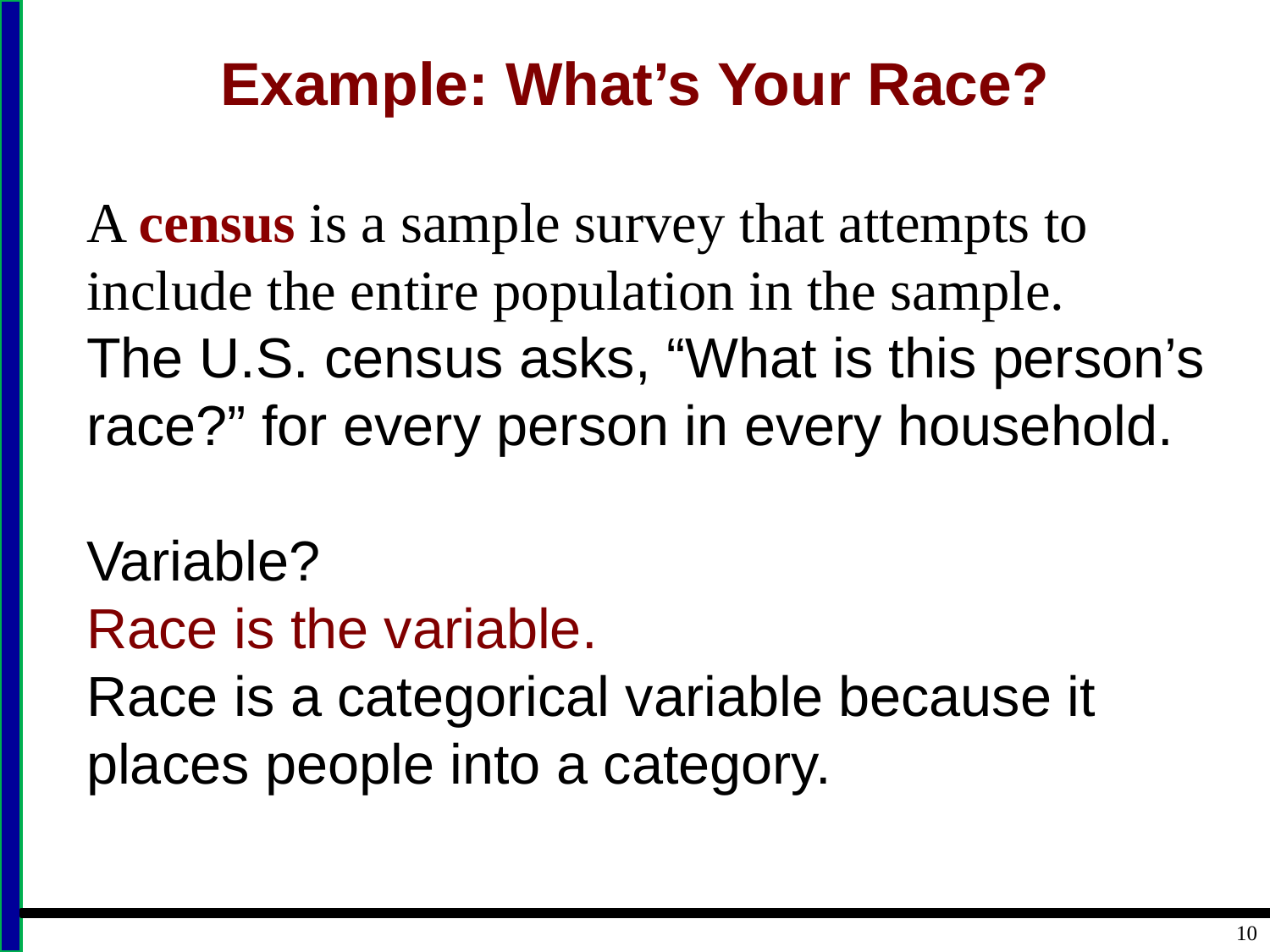

# Example: What’s Your Race?
A census is a sample survey that attempts to include the entire population in the sample.
The U.S. census asks, “What is this person’s race?” for every person in every household.

Variable?
Race is the variable.
Race is a categorical variable because it places people into a category.